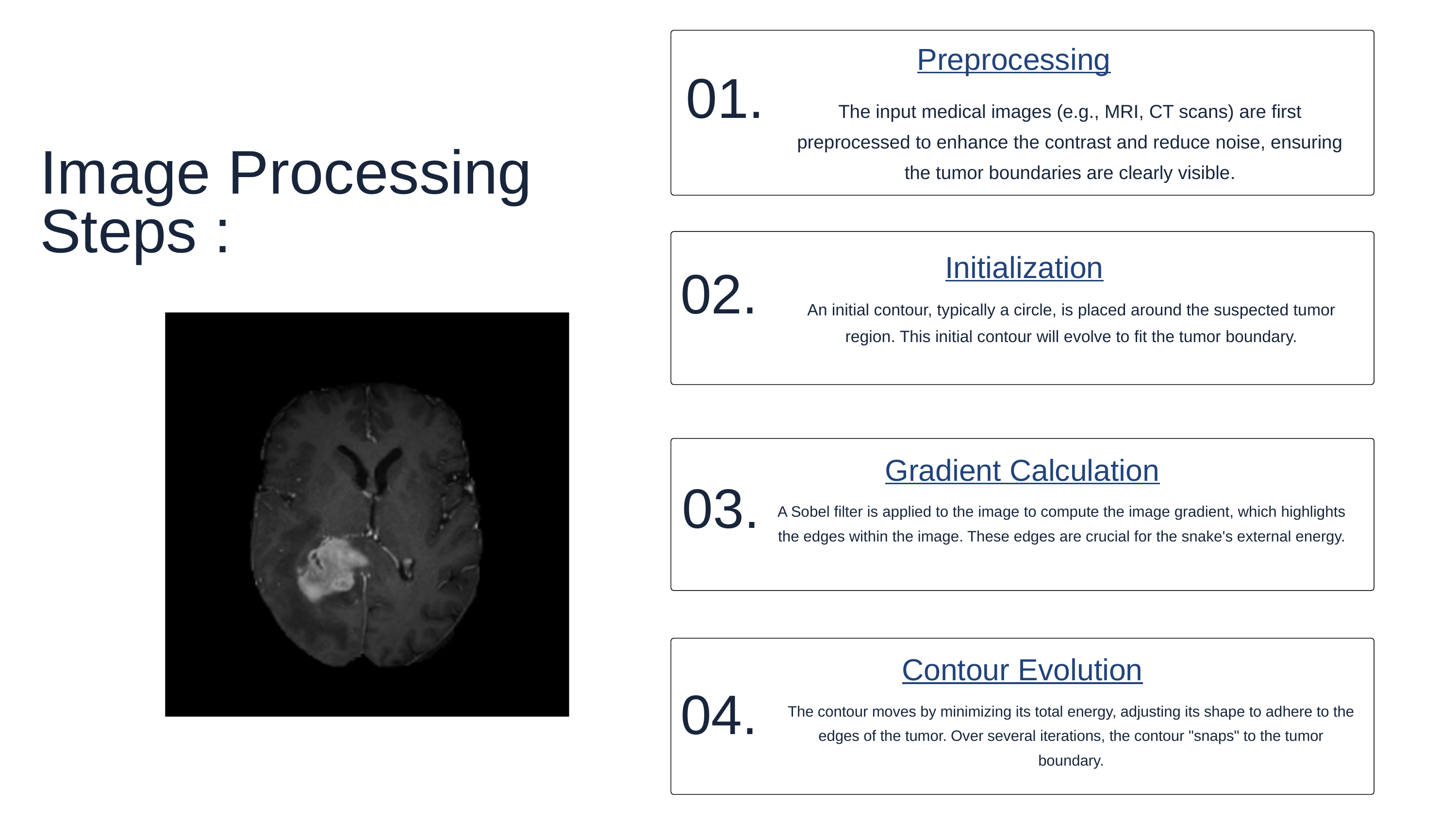

Preprocessing
01.
The input medical images (e.g., MRI, CT scans) are first preprocessed to enhance the contrast and reduce noise, ensuring the tumor boundaries are clearly visible.

Image Processing Steps :

Initialization

An initial contour, typically a circle, is placed around the suspected tumor region. This initial contour will evolve to fit the tumor boundary.

02.

Gradient Calculation
03.
A Sobel filter is applied to the image to compute the image gradient, which highlights the edges within the image. These edges are crucial for the snake's external energy.

Contour Evolution
04.
The contour moves by minimizing its total energy, adjusting its shape to adhere to the edges of the tumor. Over several iterations, the contour "snaps" to the tumor boundary.